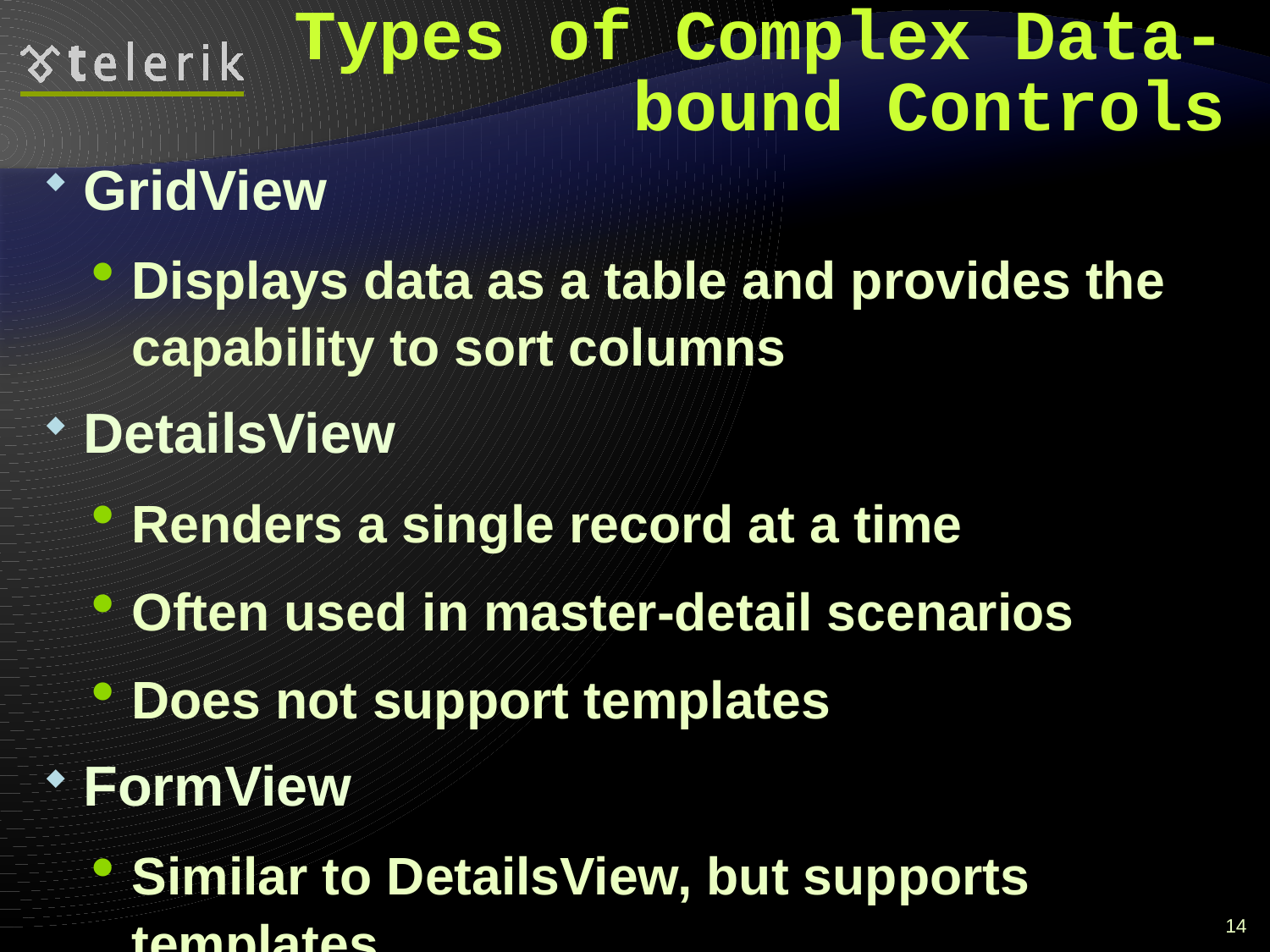

# Types of Complex Data-bound Controls
GridView
Displays data as a table and provides the capability to sort columns
DetailsView
Renders a single record at a time
Often used in master-detail scenarios
Does not support templates
FormView
Similar to DetailsView, but supports templates
14